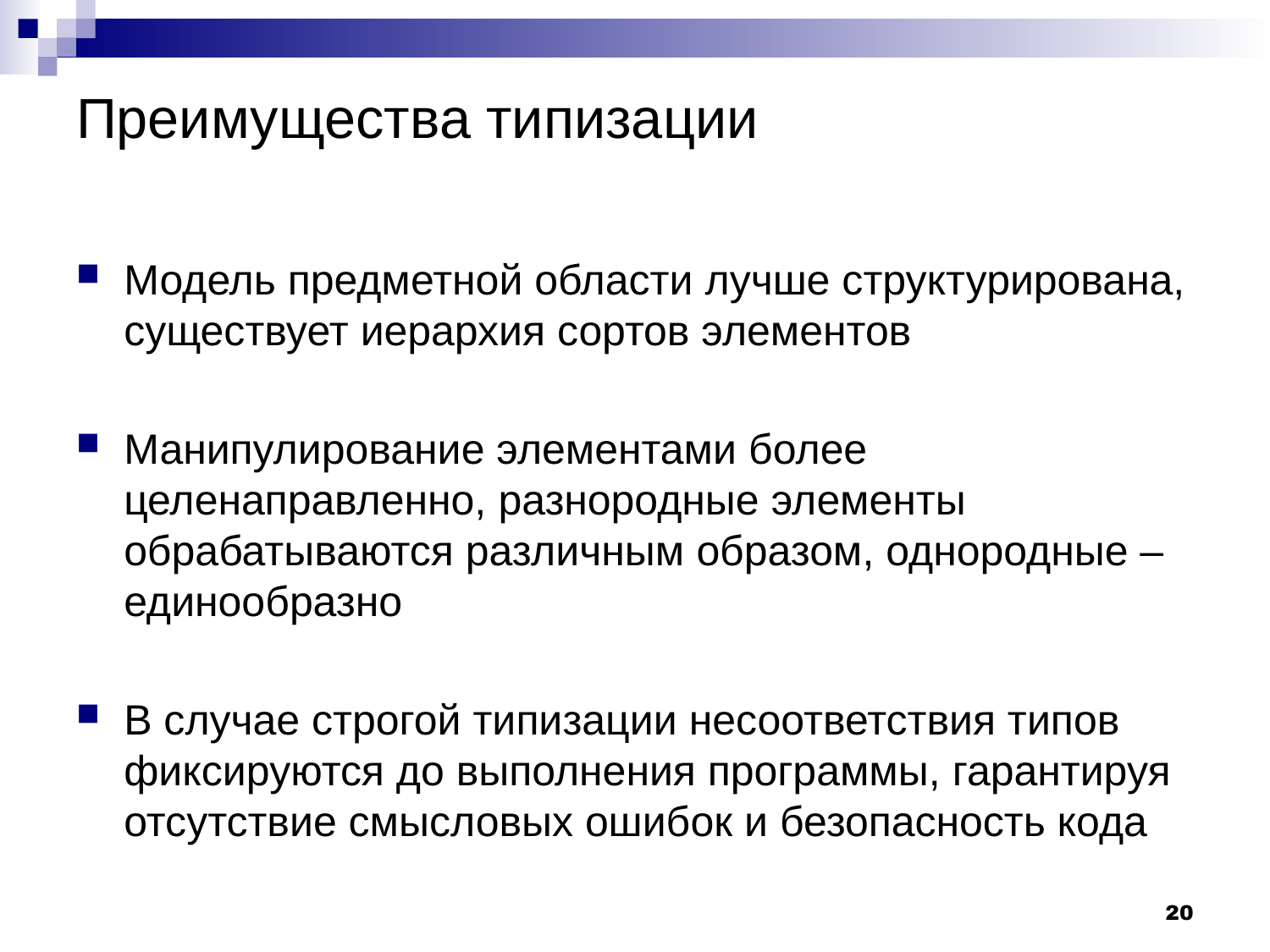

# Преимущества типизации
Модель предметной области лучше структурирована, существует иерархия сортов элементов

Манипулирование элементами более целенаправленно, разнородные элементы обрабатываются различным образом, однородные – единообразно

В случае строгой типизации несоответствия типов фиксируются до выполнения программы, гарантируя отсутствие смысловых ошибок и безопасность кода
20